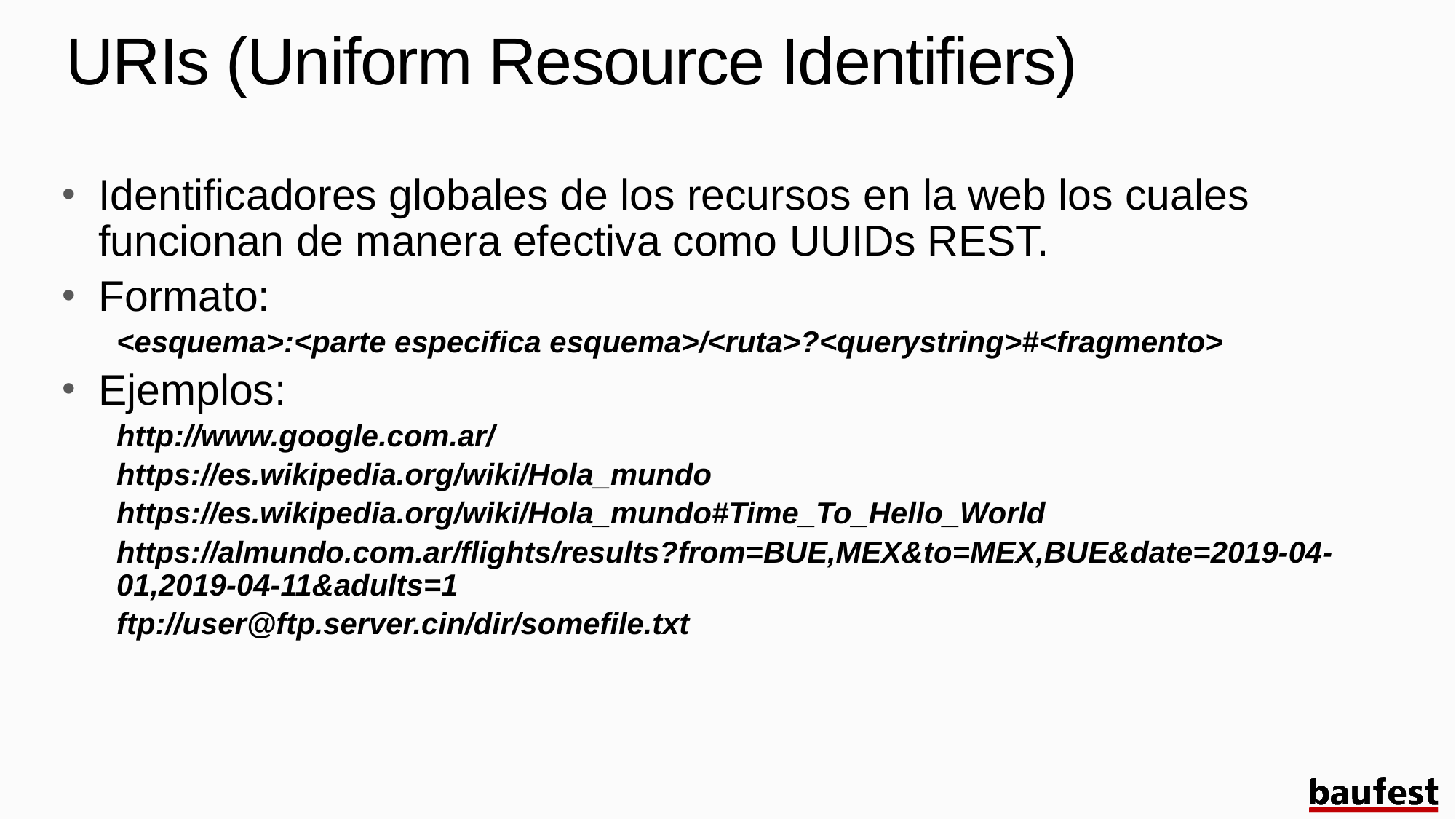

# URIs (Uniform Resource Identifiers)
Identificadores globales de los recursos en la web los cuales funcionan de manera efectiva como UUIDs REST.
Formato:
<esquema>:<parte especifica esquema>/<ruta>?<querystring>#<fragmento>
Ejemplos:
http://www.google.com.ar/
https://es.wikipedia.org/wiki/Hola_mundo
https://es.wikipedia.org/wiki/Hola_mundo#Time_To_Hello_World
https://almundo.com.ar/flights/results?from=BUE,MEX&to=MEX,BUE&date=2019-04-01,2019-04-11&adults=1
ftp://user@ftp.server.cin/dir/somefile.txt